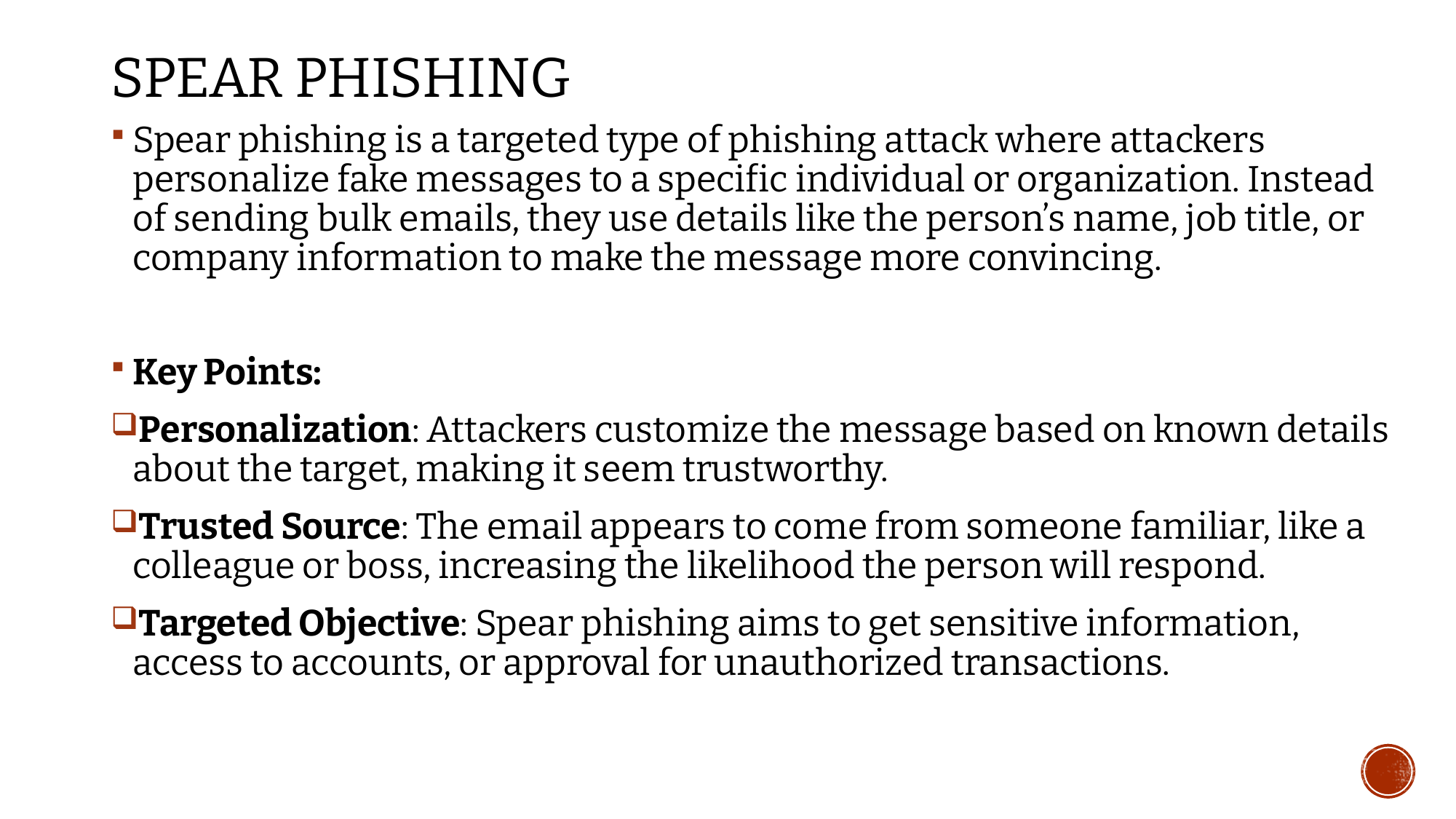

# Spear Phishing
Spear phishing is a targeted type of phishing attack where attackers personalize fake messages to a specific individual or organization. Instead of sending bulk emails, they use details like the person’s name, job title, or company information to make the message more convincing.

Key Points:
Personalization: Attackers customize the message based on known details about the target, making it seem trustworthy.
Trusted Source: The email appears to come from someone familiar, like a colleague or boss, increasing the likelihood the person will respond.
Targeted Objective: Spear phishing aims to get sensitive information, access to accounts, or approval for unauthorized transactions.